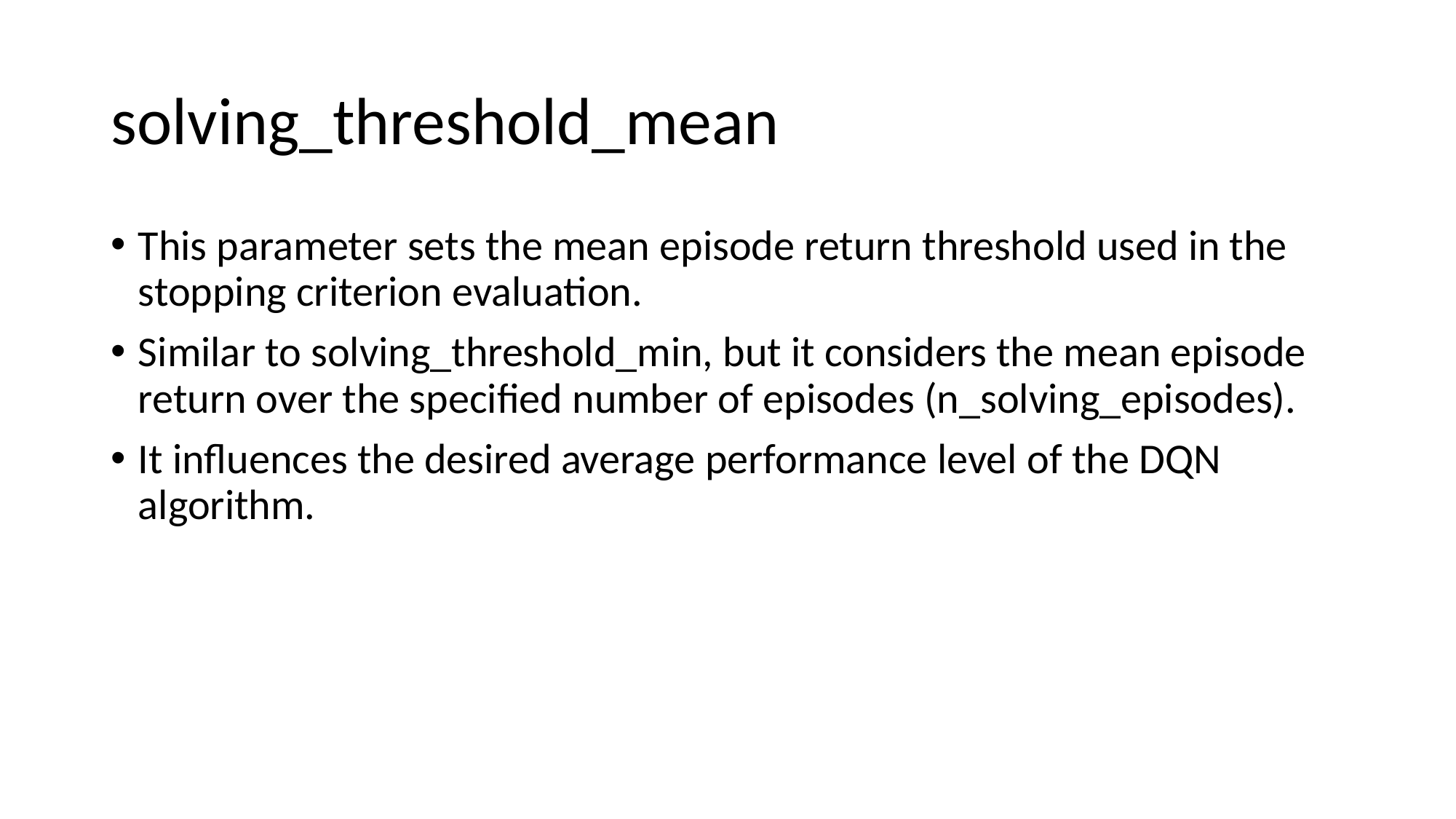

# solving_threshold_mean
This parameter sets the mean episode return threshold used in the stopping criterion evaluation.
Similar to solving_threshold_min, but it considers the mean episode return over the specified number of episodes (n_solving_episodes).
It influences the desired average performance level of the DQN algorithm.